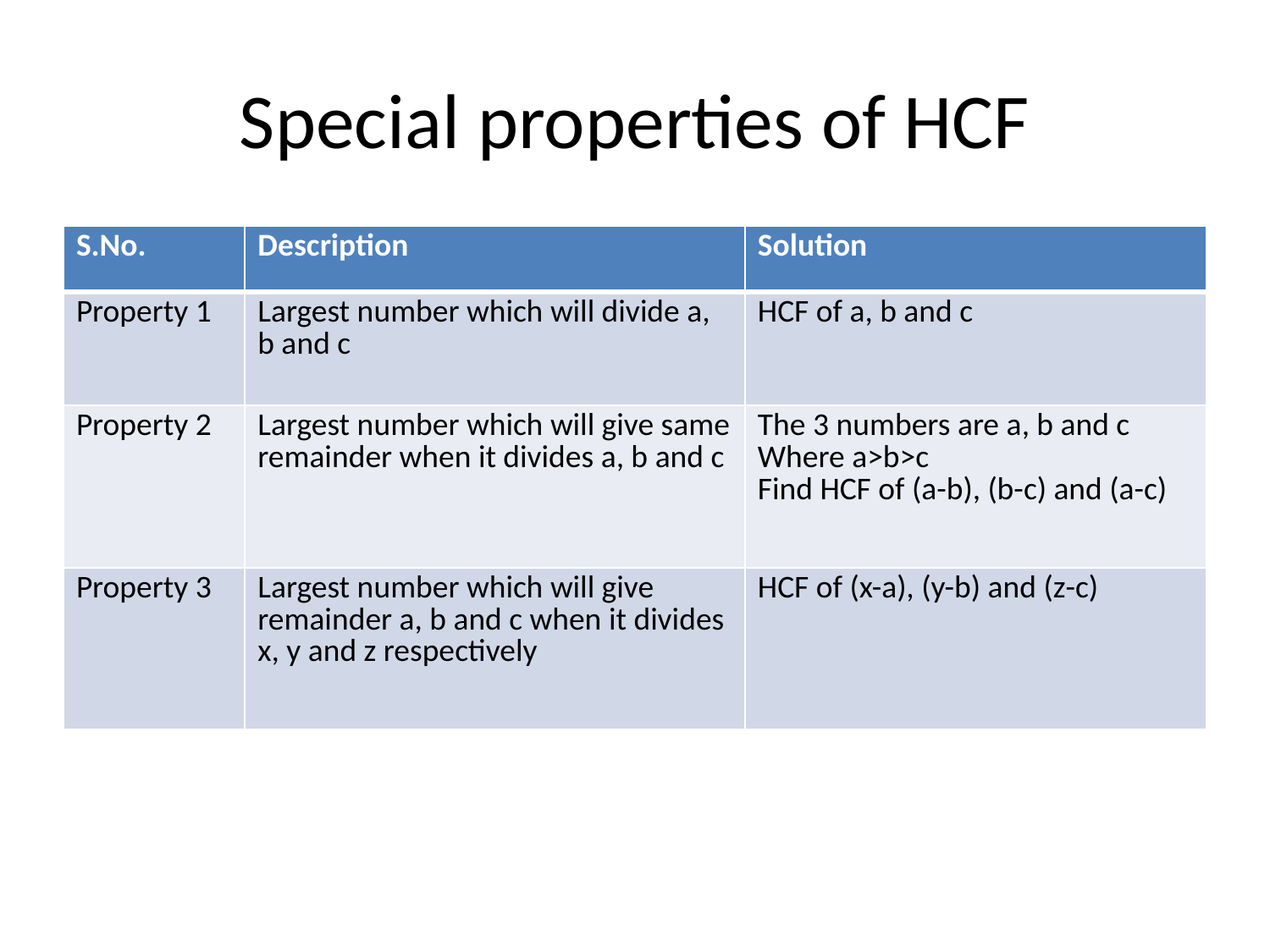

# Special properties of HCF
| S.No. | Description | Solution |
| --- | --- | --- |
| Property 1 | Largest number which will divide a, b and c | HCF of a, b and c |
| Property 2 | Largest number which will give same remainder when it divides a, b and c | The 3 numbers are a, b and c Where a>b>c Find HCF of (a-b), (b-c) and (a-c) |
| Property 3 | Largest number which will give remainder a, b and c when it divides x, y and z respectively | HCF of (x-a), (y-b) and (z-c) |